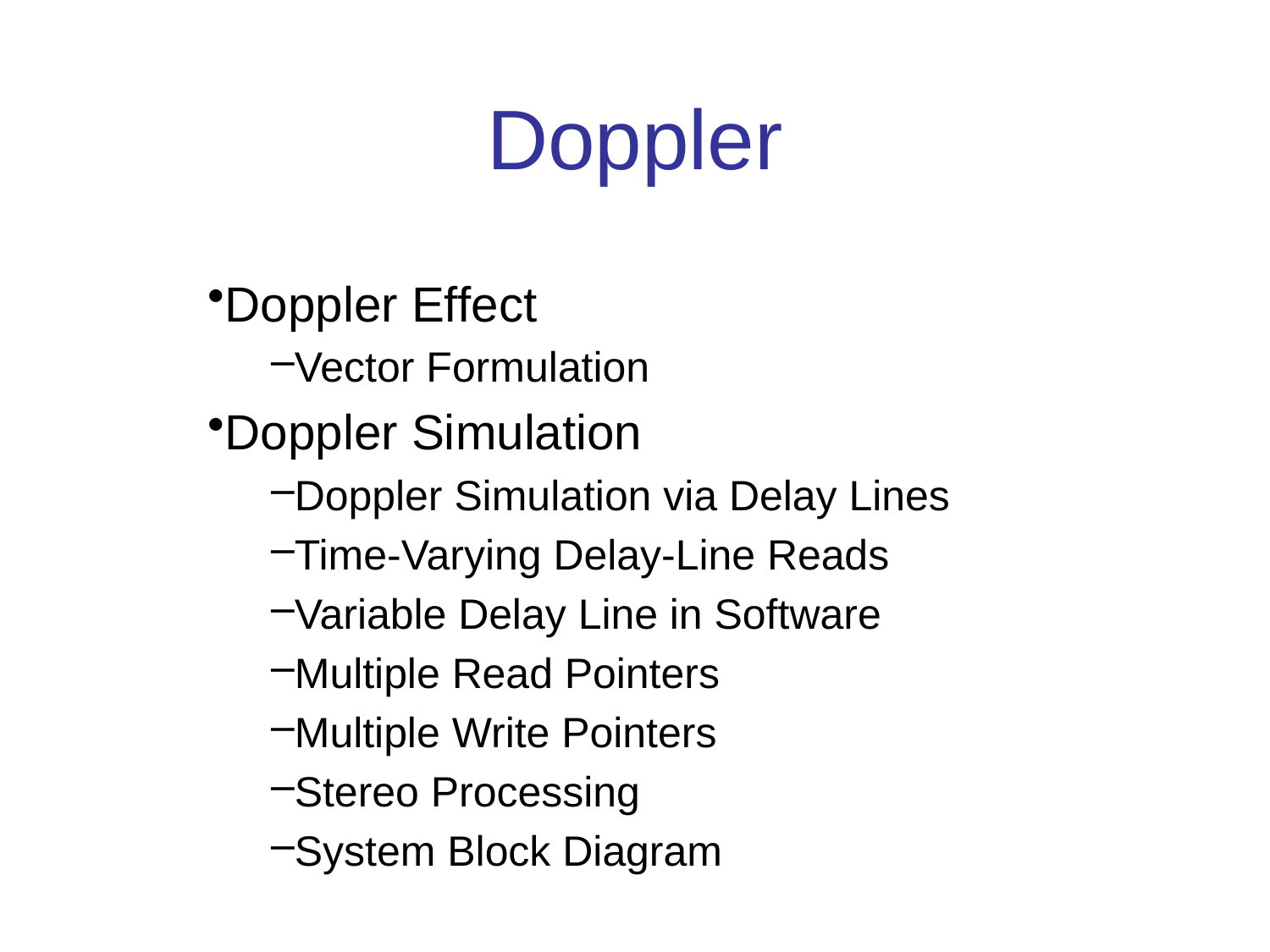

# Doppler
Doppler Effect
Vector Formulation
Doppler Simulation
Doppler Simulation via Delay Lines
Time-Varying Delay-Line Reads
Variable Delay Line in Software
Multiple Read Pointers
Multiple Write Pointers
Stereo Processing
System Block Diagram